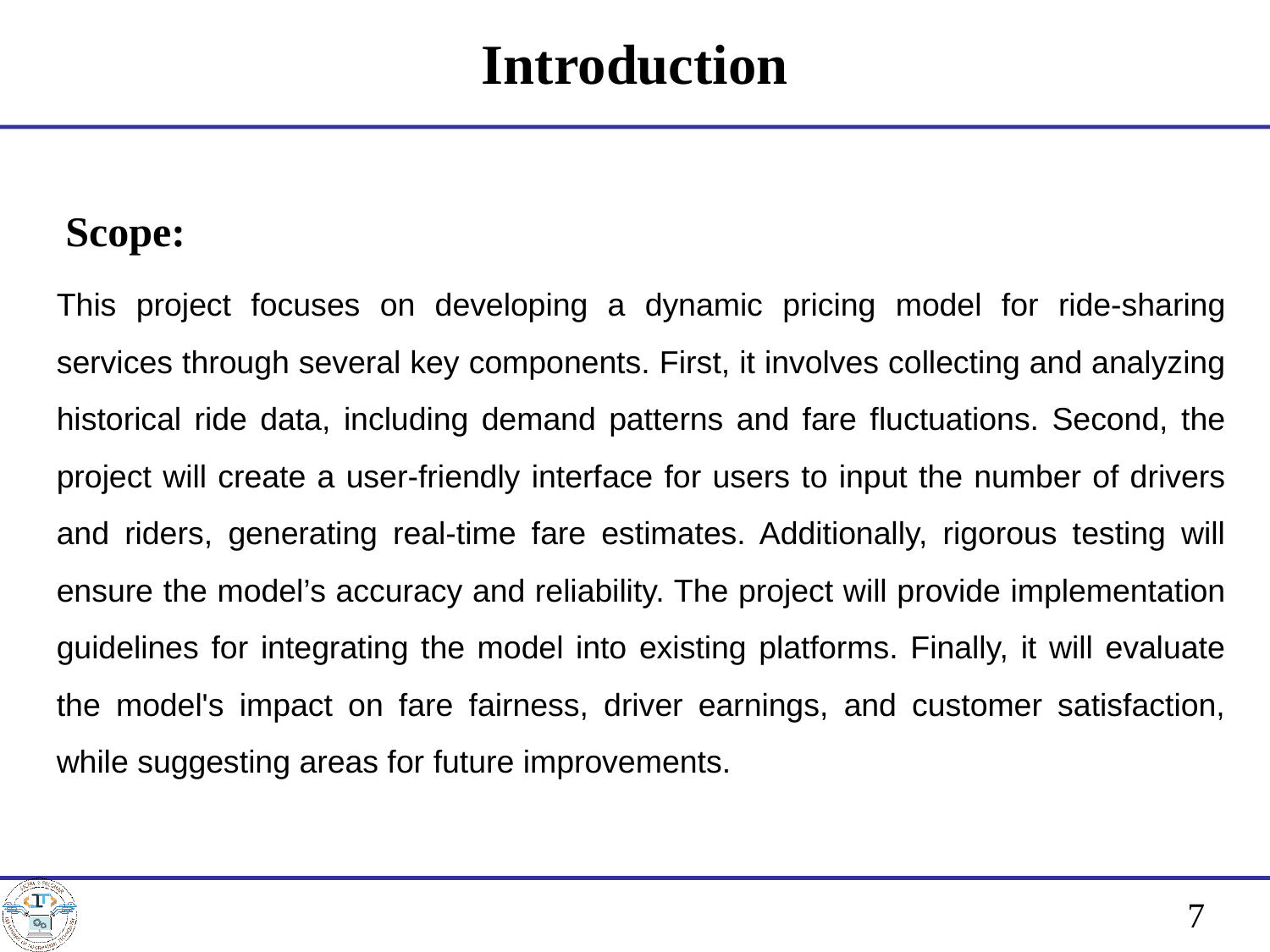

# Introduction
Scope:

This project focuses on developing a dynamic pricing model for ride-sharing services through several key components. First, it involves collecting and analyzing historical ride data, including demand patterns and fare fluctuations. Second, the project will create a user-friendly interface for users to input the number of drivers and riders, generating real-time fare estimates. Additionally, rigorous testing will ensure the model’s accuracy and reliability. The project will provide implementation guidelines for integrating the model into existing platforms. Finally, it will evaluate the model's impact on fare fairness, driver earnings, and customer satisfaction, while suggesting areas for future improvements.
7